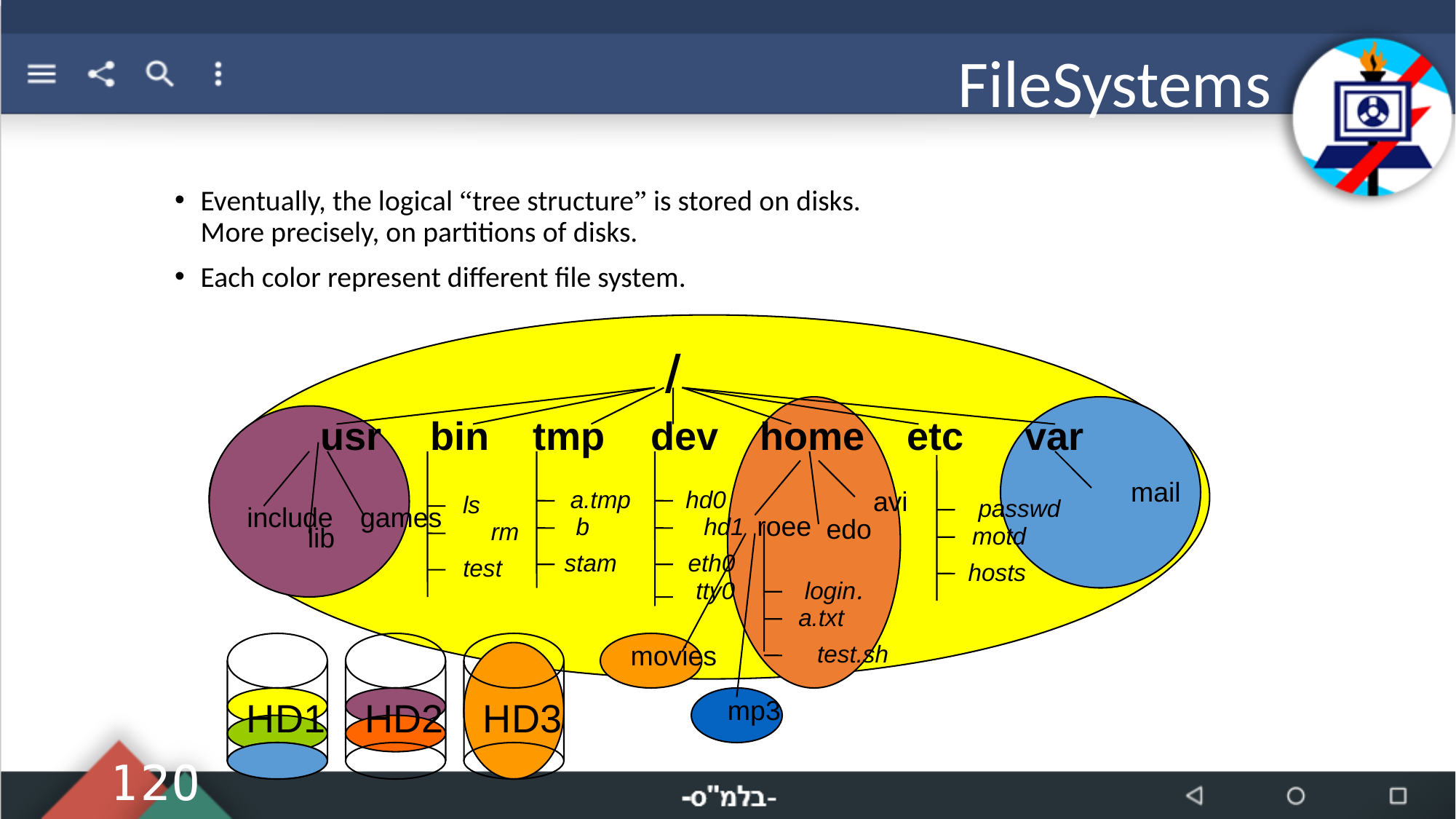

# FileSystems
Eventually, the logical “tree structure” is stored on disks.
More precisely, on partitions of disks.
Each color represent different file system.

/

usr
bin
tmp
dev
home
etc
var

mail
a.tmp
hd0
avi
ls
passwd
include
games

roee

b
hd1
edo

rm
lib
motd

stam
eth0
test
hosts

tty0
.login

a.txt

HD1

HD2

HD3

movies
test.sh

mp3
120